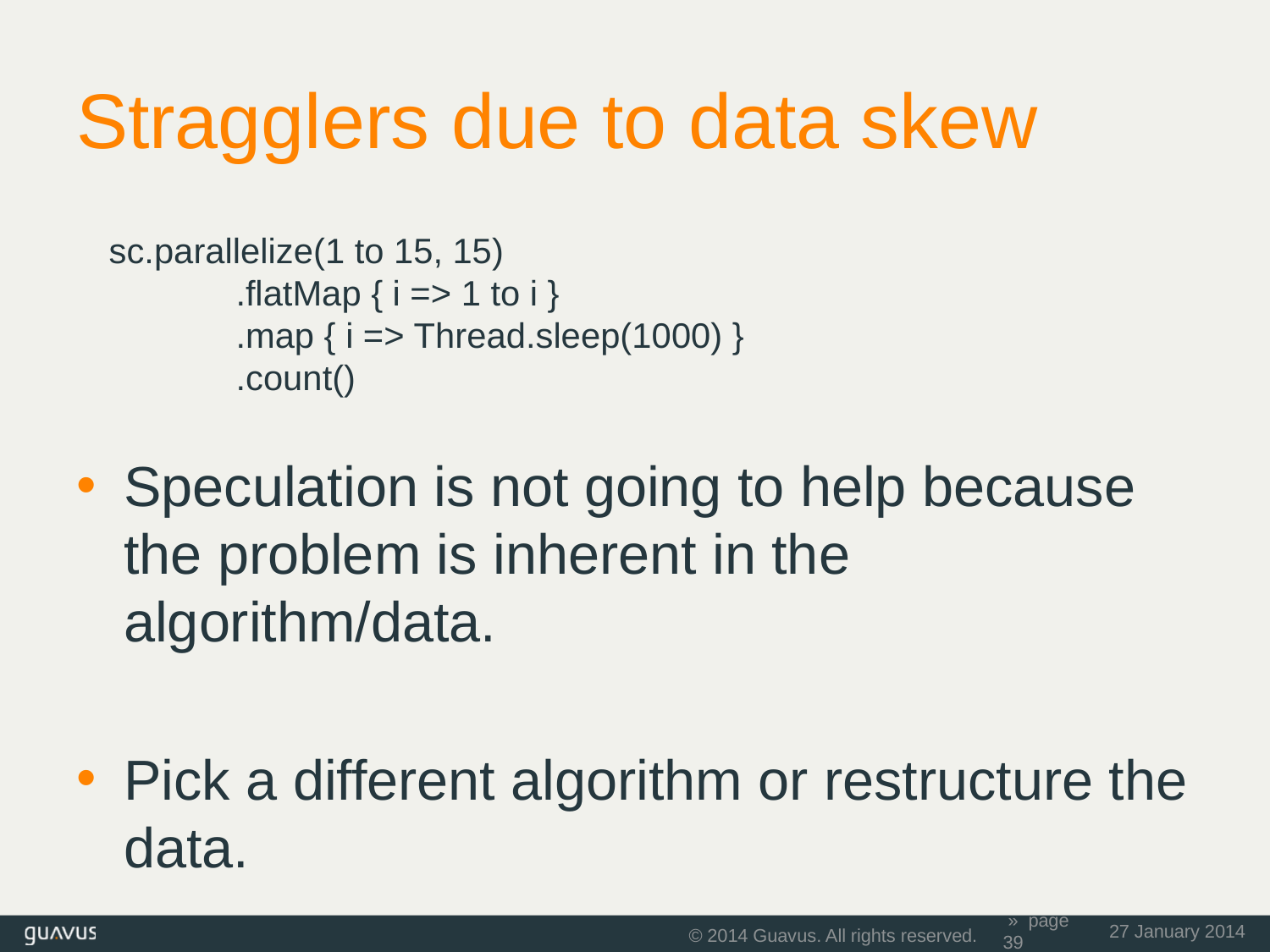

# Stragglers due to data skew
sc.parallelize(1 to 15, 15)
	.flatMap { i => 1 to i }
	.map { i => Thread.sleep(1000) }
	.count()

Speculation is not going to help because the problem is inherent in the algorithm/data.

Pick a different algorithm or restructure the data.

© 2014 Guavus. All rights reserved.